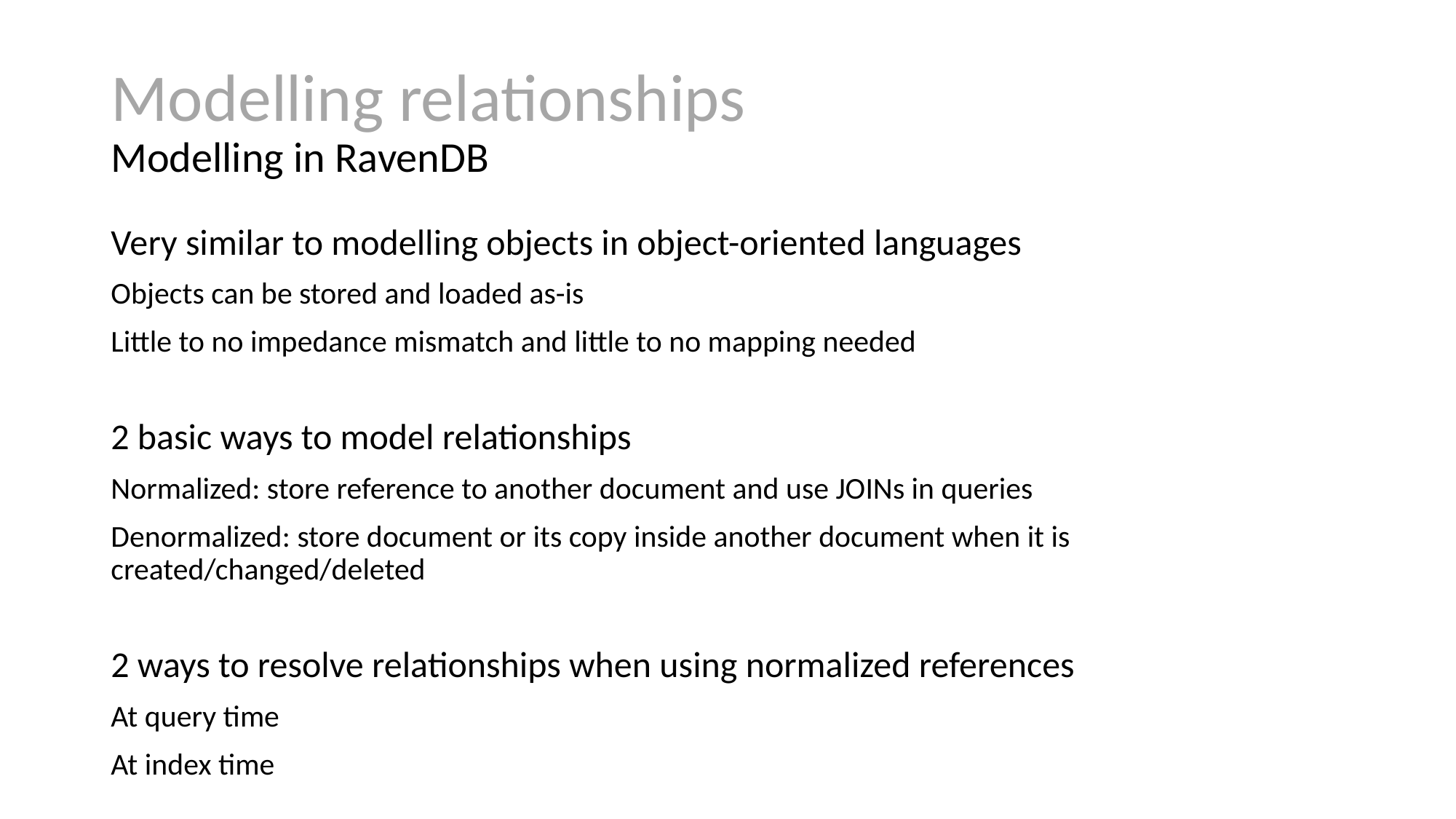

# Modelling relationships Modelling in RavenDB
Very similar to modelling objects in object-oriented languages
Objects can be stored and loaded as-is
Little to no impedance mismatch and little to no mapping needed

2 basic ways to model relationships
Normalized: store reference to another document and use JOINs in queries
Denormalized: store document or its copy inside another document when it is created/changed/deleted

2 ways to resolve relationships when using normalized references
At query time
At index time